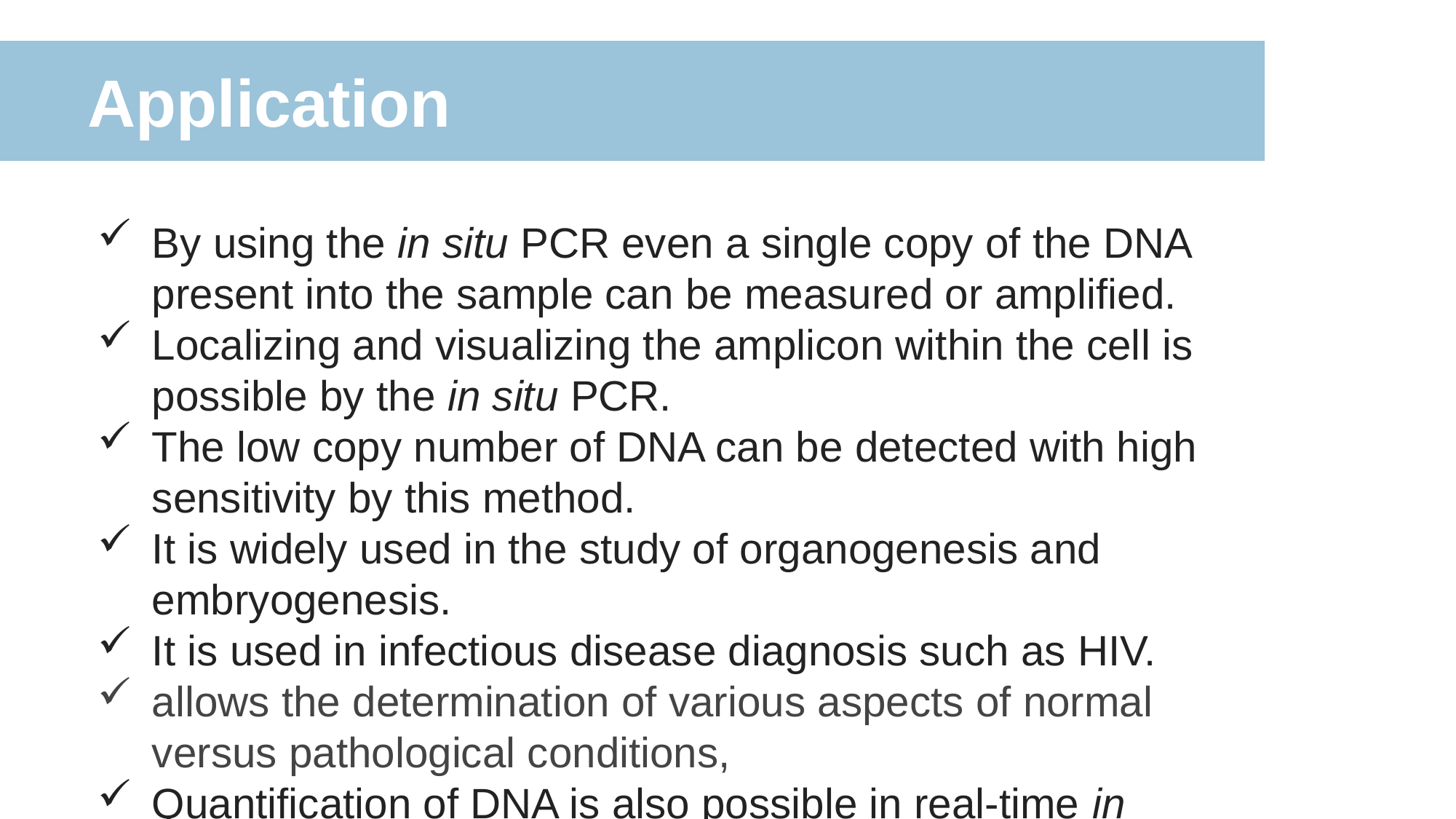

Application
By using the in situ PCR even a single copy of the DNA present into the sample can be measured or amplified.
Localizing and visualizing the amplicon within the cell is possible by the in situ PCR.
The low copy number of DNA can be detected with high sensitivity by this method.
It is widely used in the study of organogenesis and embryogenesis.
It is used in infectious disease diagnosis such as HIV.
allows the determination of various aspects of normal versus pathological conditions,
Quantification of DNA is also possible in real-time in situ PCR.
Gene expression can also be measured using the reverse transcription in situ PCR